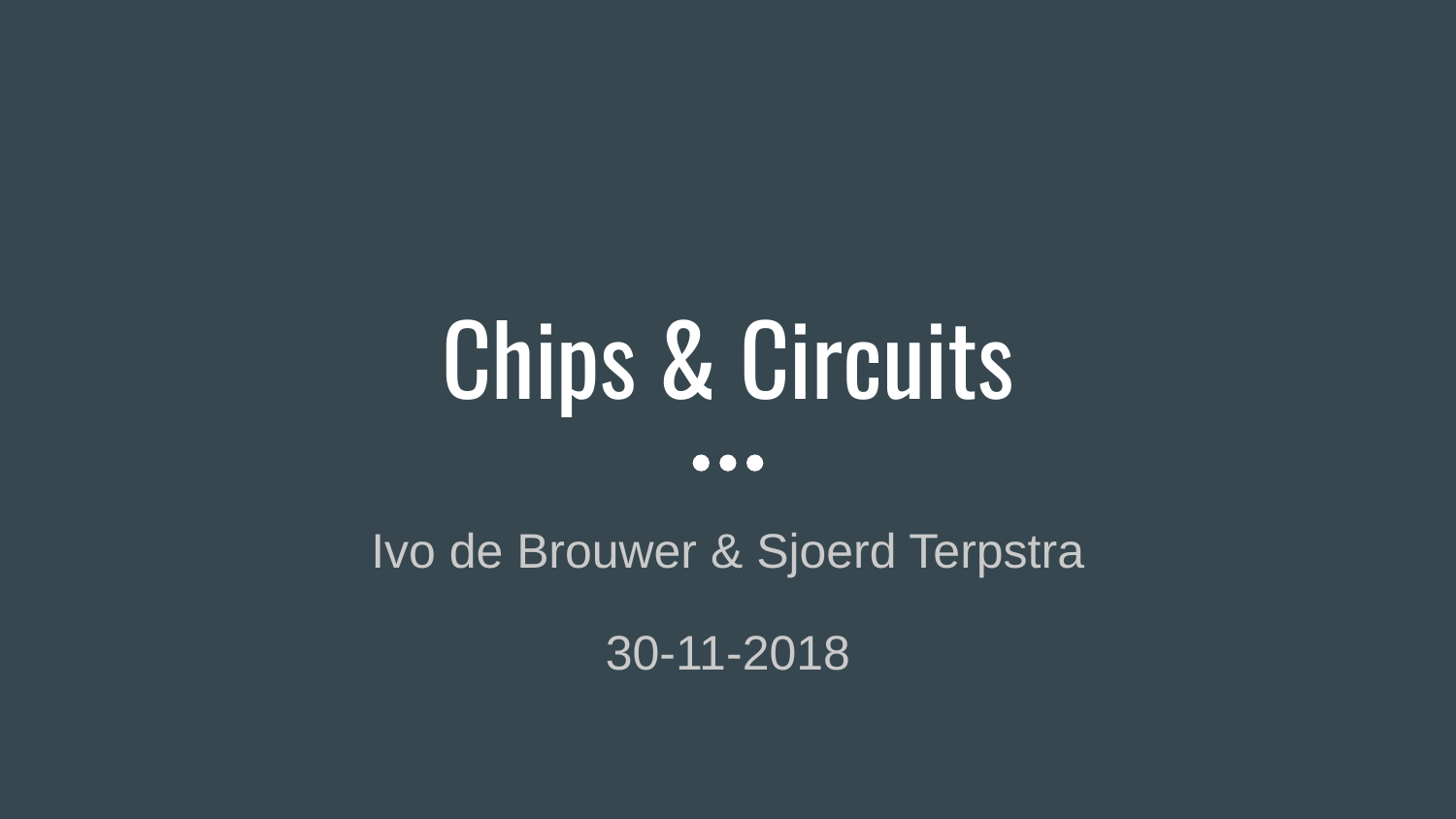

# Chips & Circuits
Ivo de Brouwer & Sjoerd Terpstra

30-11-2018